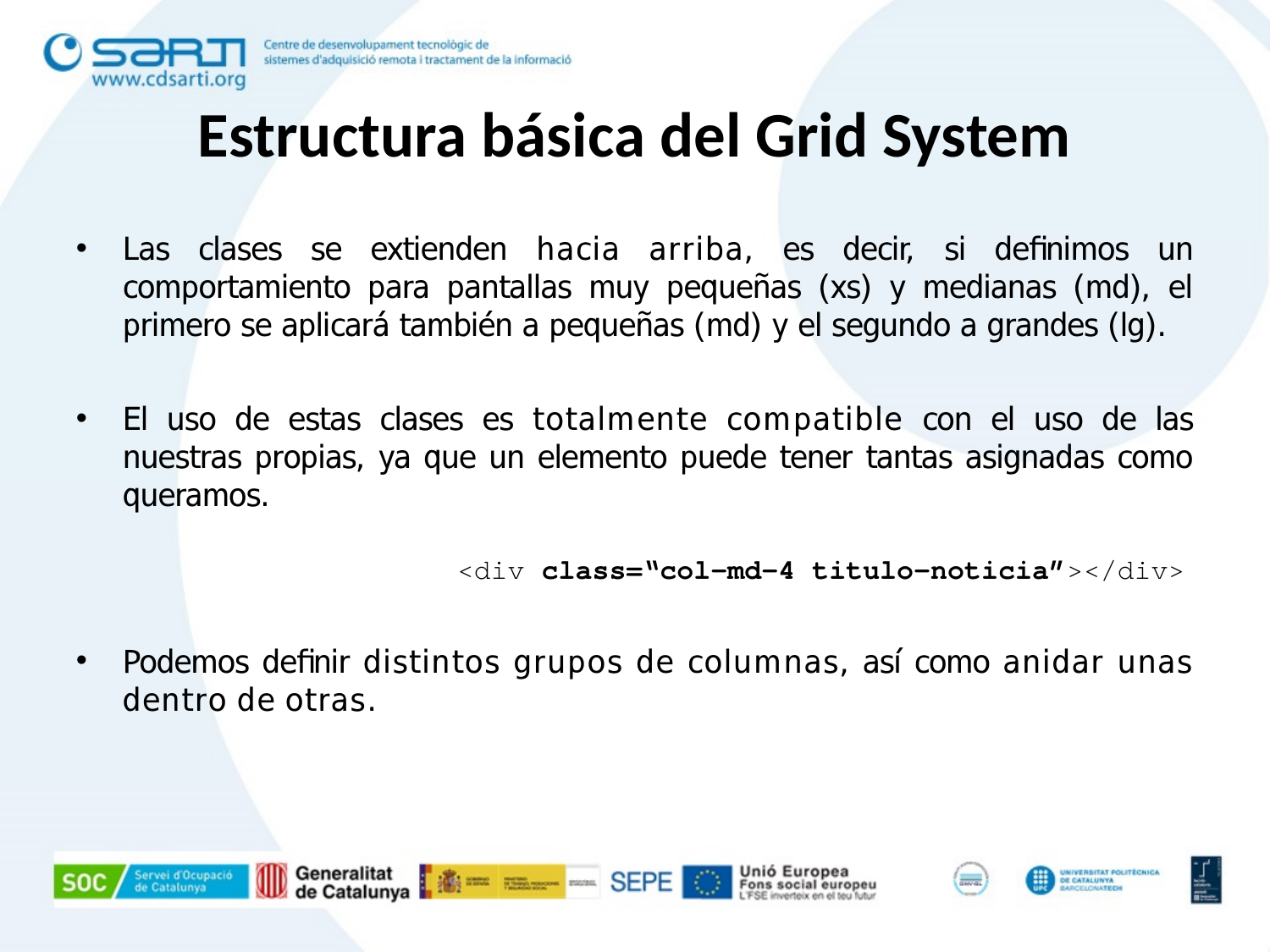

Estructura básica del Grid System
Las clases se extienden hacia arriba, es decir, si definimos un comportamiento para pantallas muy pequeñas (xs) y medianas (md), el primero se aplicará también a pequeñas (md) y el segundo a grandes (lg).

El uso de estas clases es totalmente compatible con el uso de las nuestras propias, ya que un elemento puede tener tantas asignadas como queramos.

		 	<div class=“col-md-4 titulo-noticia”></div>

Podemos definir distintos grupos de columnas, así como anidar unas dentro de otras.